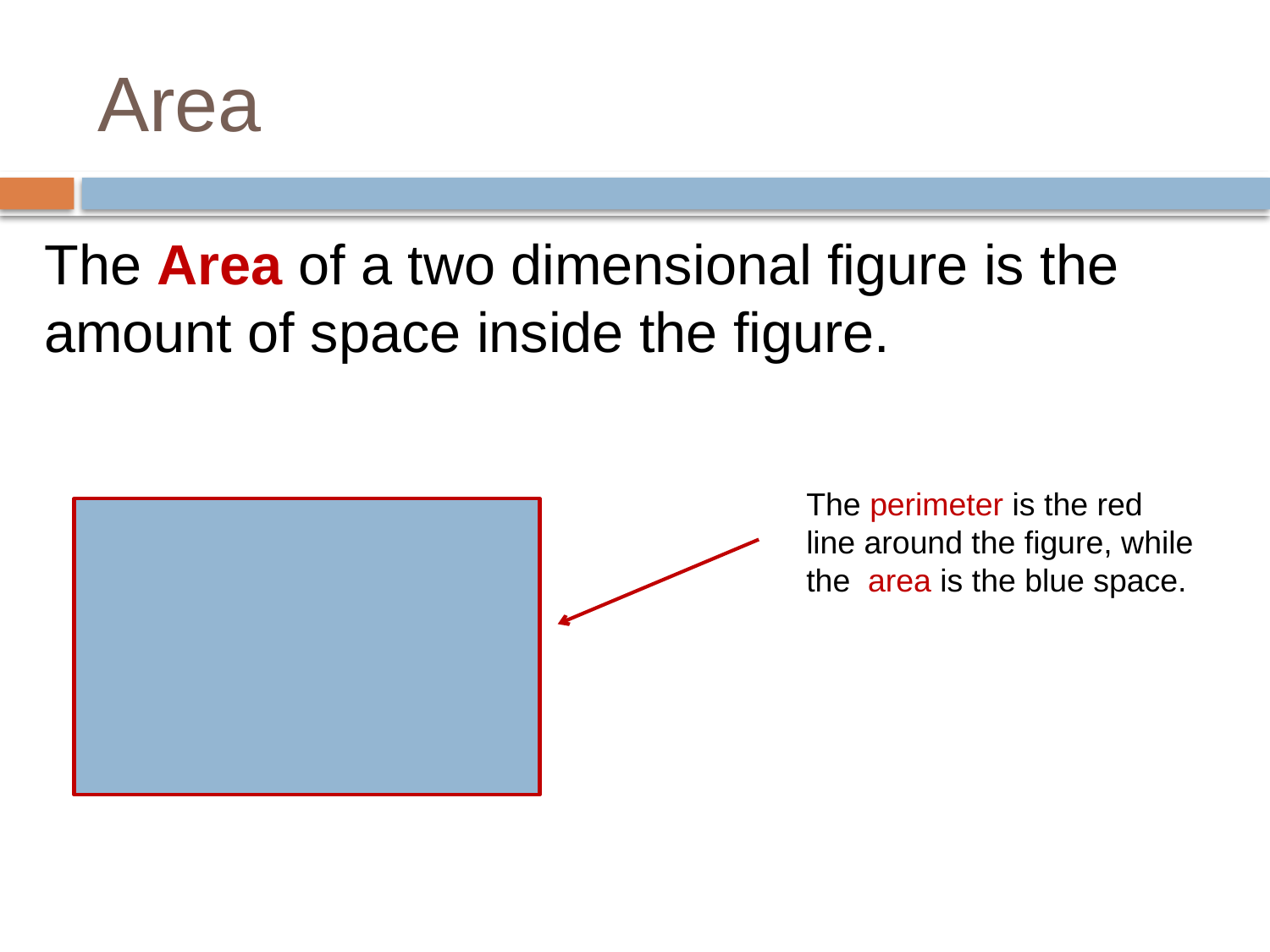

# Area
The Area of a two dimensional figure is the amount of space inside the figure.
The perimeter is the red line around the figure, while the  area is the blue space.